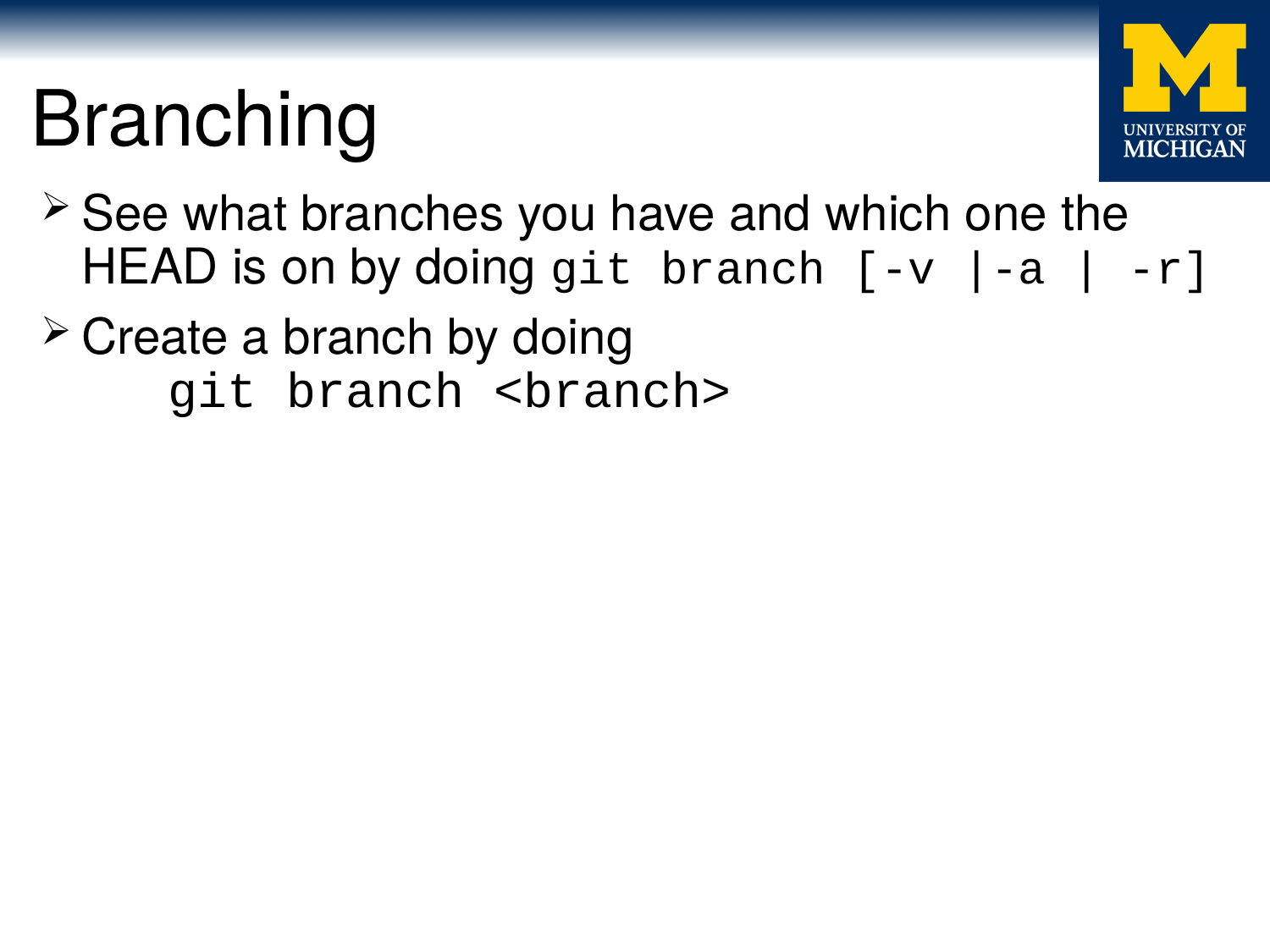

# Branching
See what branches you have and which one the HEAD is on by doing git branch [-v |-a | -r]
Create a branch by doing
	git branch <branch>